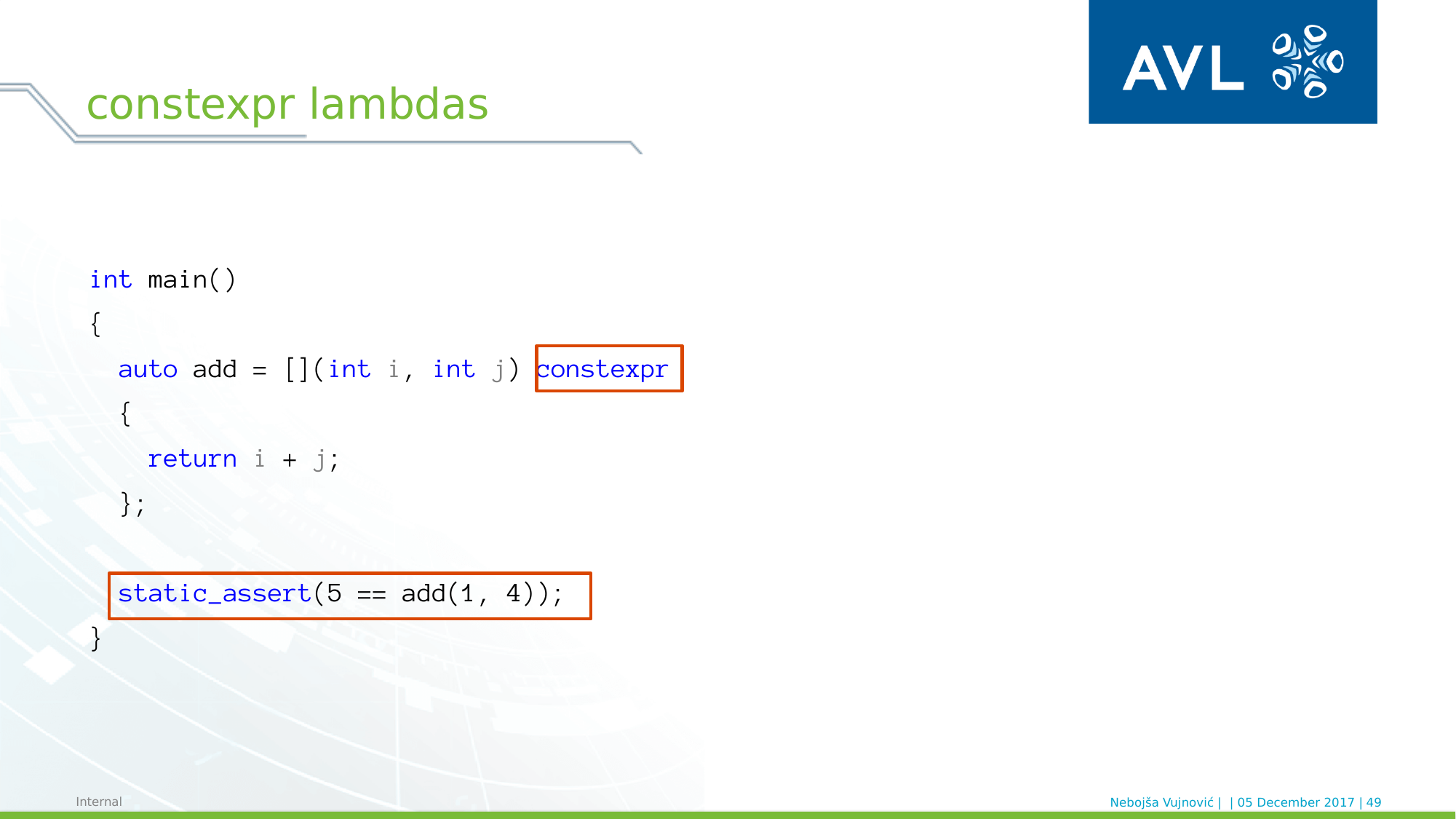

# constexpr lambdas
int main()
{
  auto add = [](int i, int j) constexpr
  {
    return i + j;
  };

  static_assert(5 == add(1, 4));
}